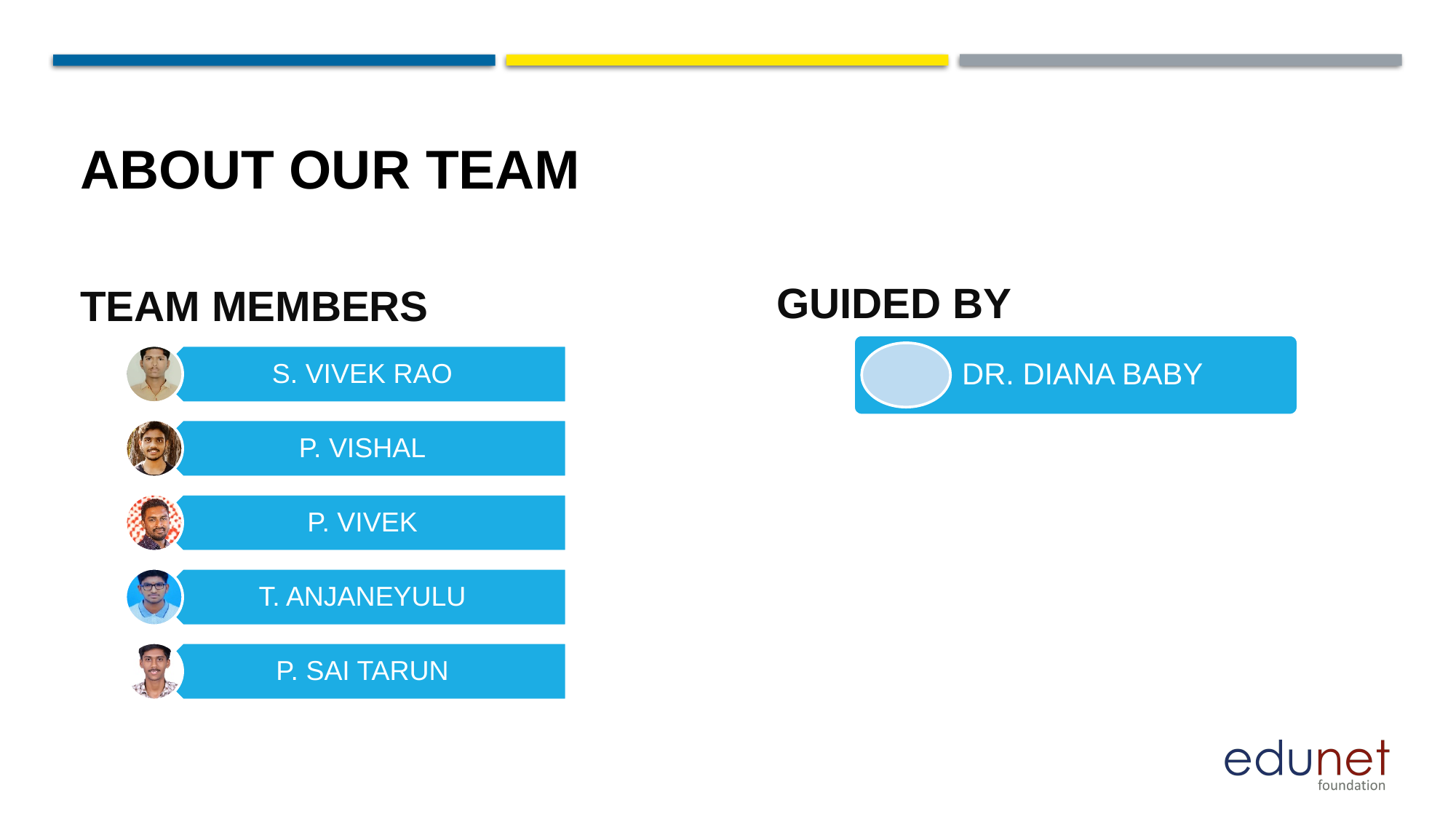

# ABOUT OUR TEAM
TEAM MEMBERS
GUIDED BY
DR. DIANA BABY
S. VIVEK RAO
P. VISHAL
P. VIVEK
T. ANJANEYULU
P. SAI TARUN